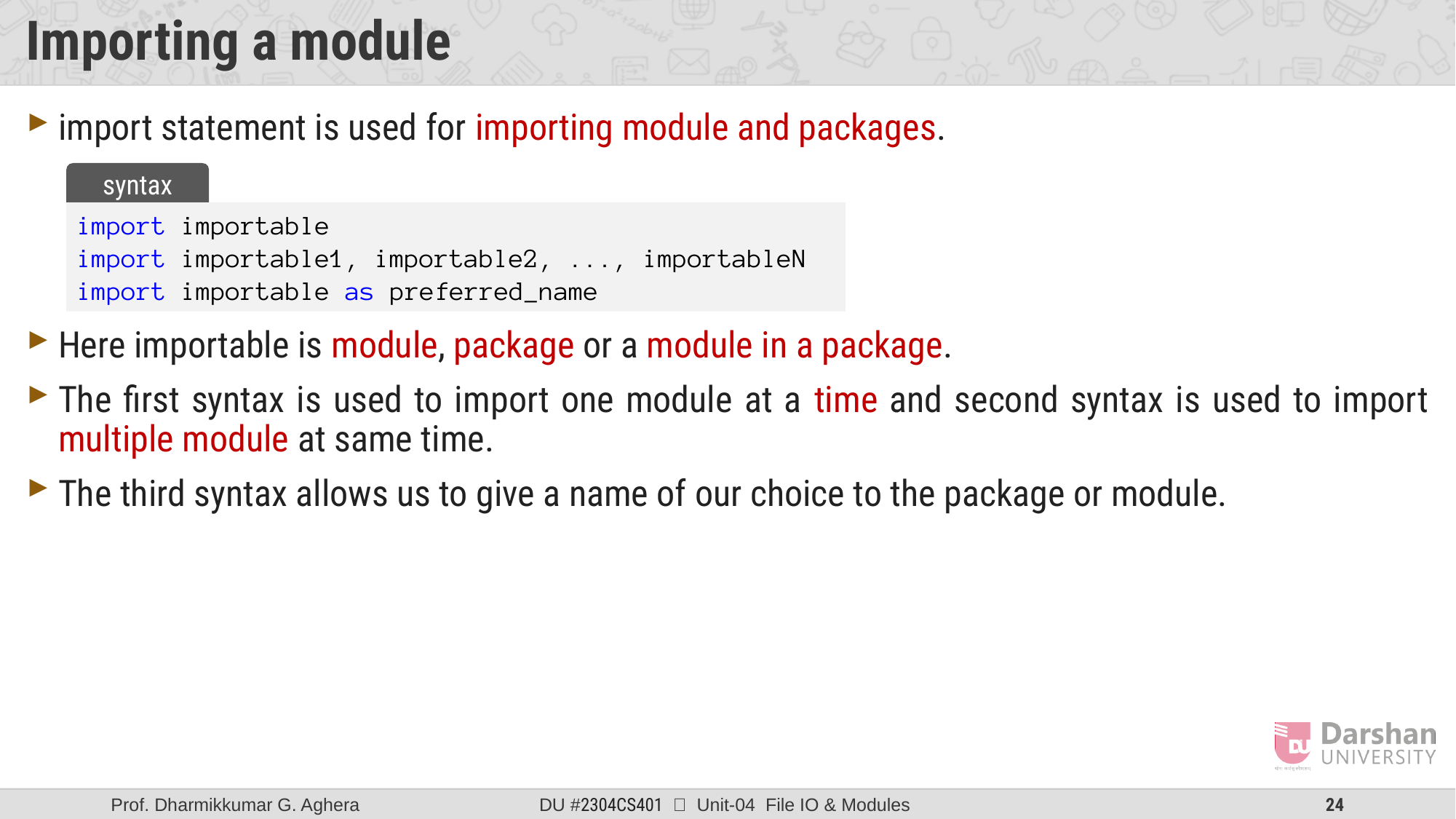

# Importing a module
import statement is used for importing module and packages.

Here importable is module, package or a module in a package.
The first syntax is used to import one module at a time and second syntax is used to import multiple module at same time.
The third syntax allows us to give a name of our choice to the package or module.

syntax
import importable
import importable1, importable2, ..., importableN
import importable as preferred_name